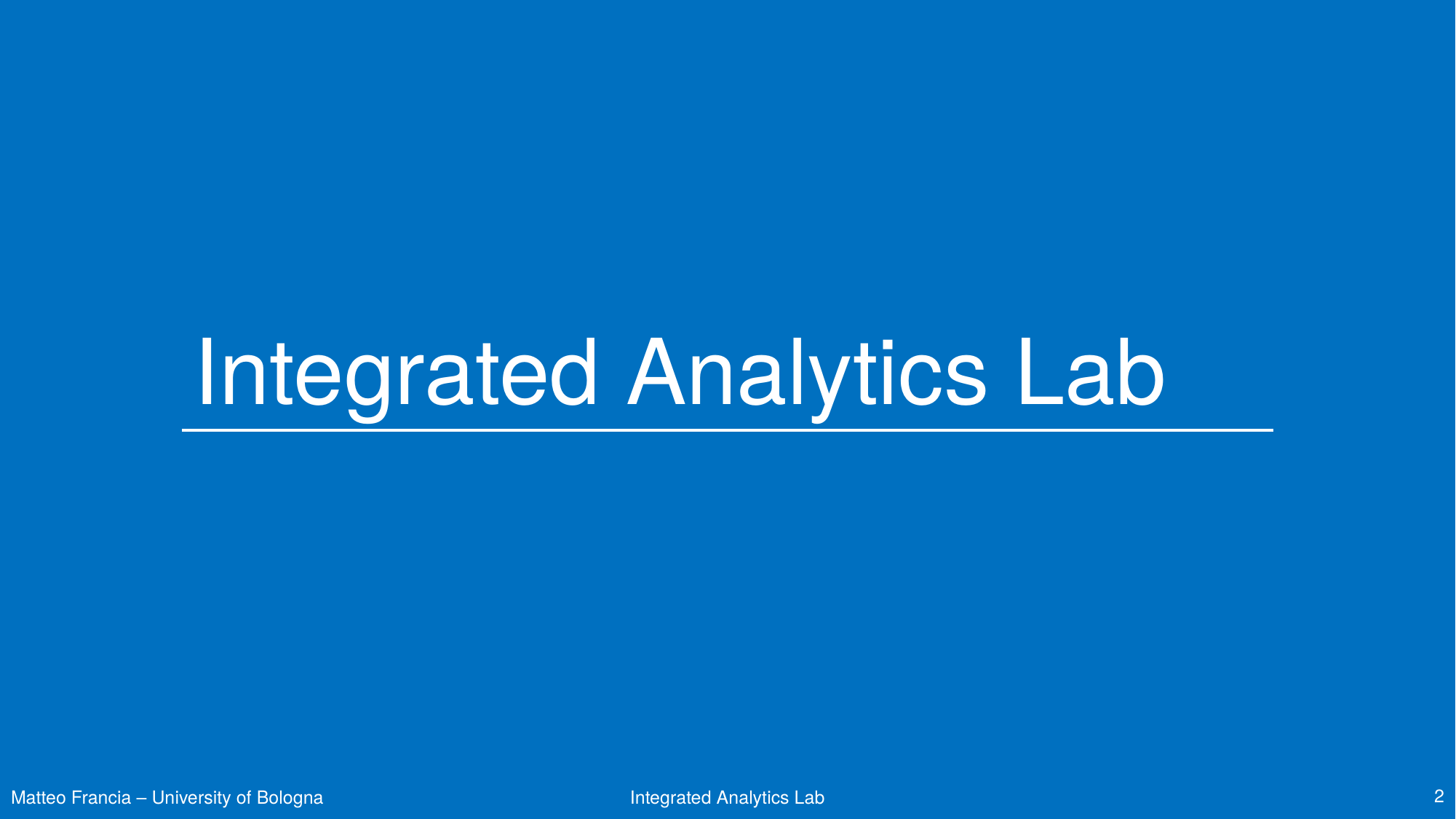

# Integrated Analytics Lab

Matteo Francia – University of Bologna
2